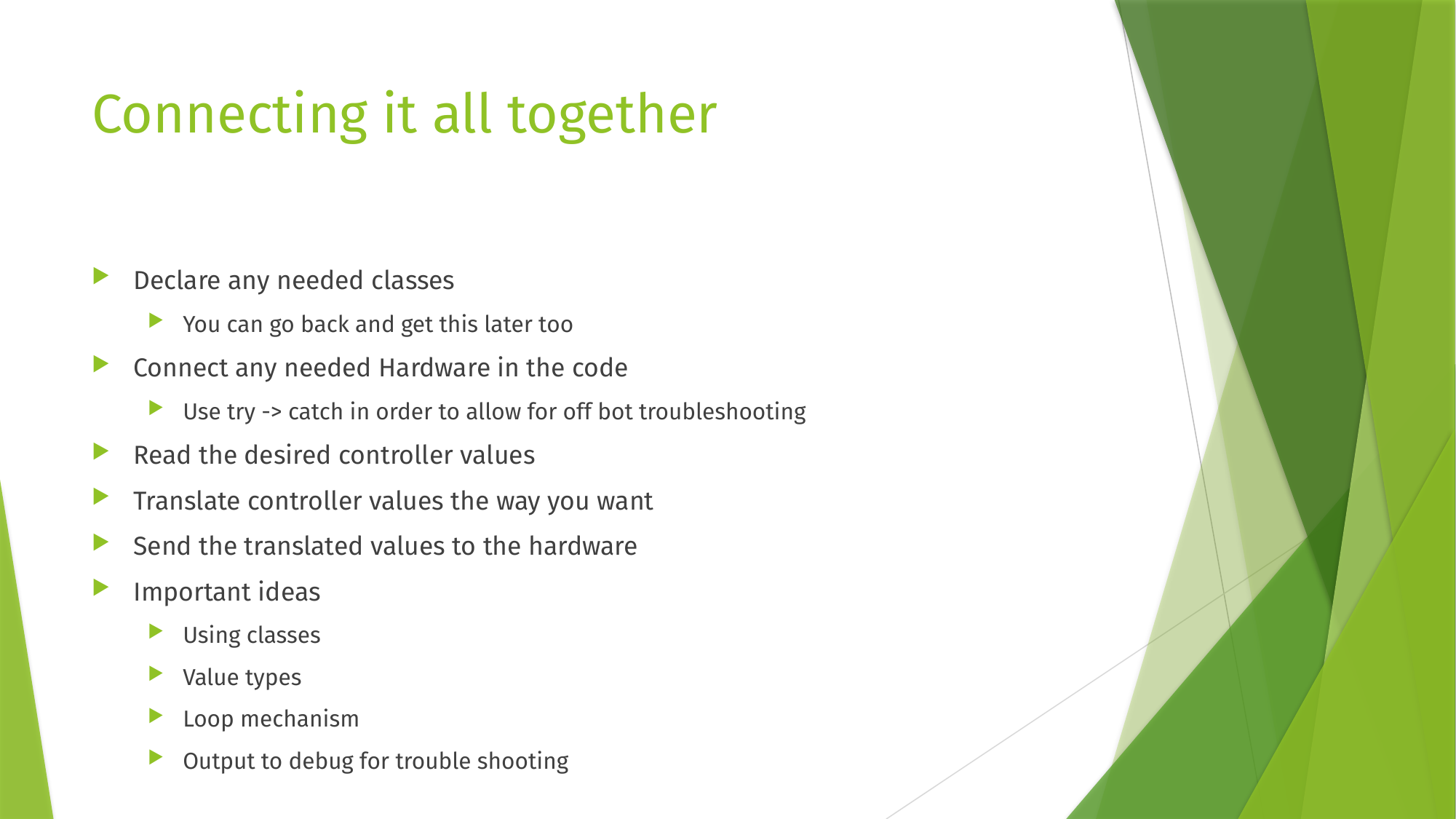

# Connecting it all together
Declare any needed classes
You can go back and get this later too
Connect any needed Hardware in the code
Use try -> catch in order to allow for off bot troubleshooting
Read the desired controller values
Translate controller values the way you want
Send the translated values to the hardware
Important ideas
Using classes
Value types
Loop mechanism
Output to debug for trouble shooting